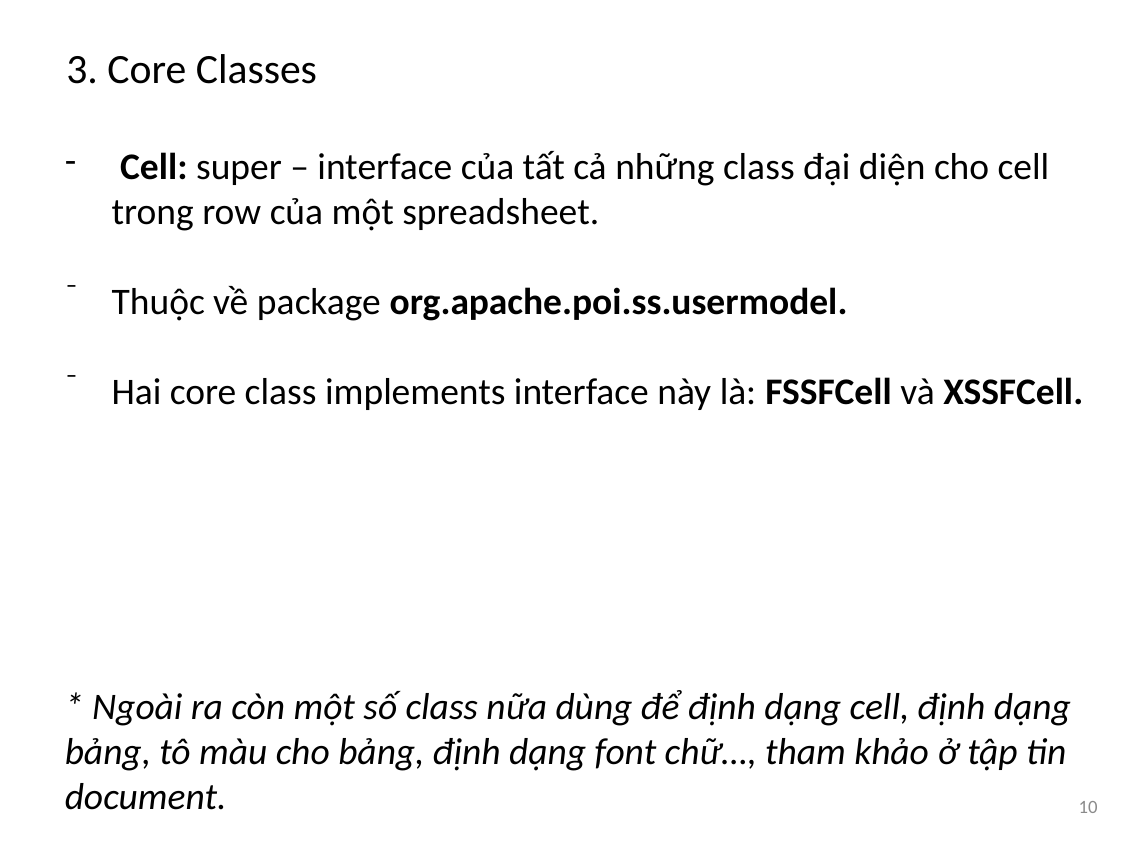

3. Core Classes
 Cell: super – interface của tất cả những class đại diện cho cell trong row của một spreadsheet.

Thuộc về package org.apache.poi.ss.usermodel.

Hai core class implements interface này là: FSSFCell và XSSFCell.

* Ngoài ra còn một số class nữa dùng để định dạng cell, định dạng bảng, tô màu cho bảng, định dạng font chữ…, tham khảo ở tập tin document.
10